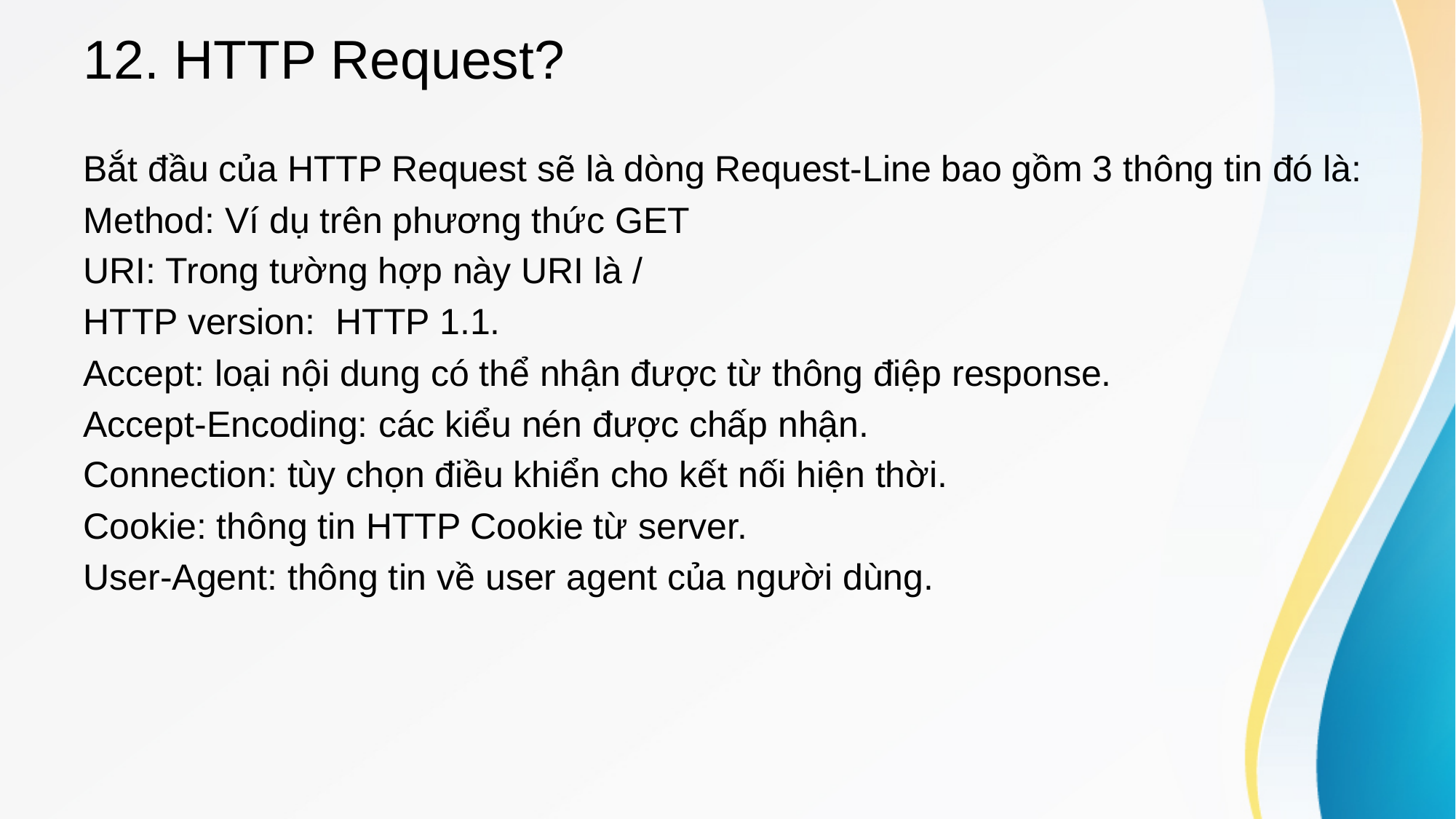

# 12. HTTP Request?
Bắt đầu của HTTP Request sẽ là dòng Request-Line bao gồm 3 thông tin đó là:
Method: Ví dụ trên phương thức GET
URI: Trong tường hợp này URI là /
HTTP version:  HTTP 1.1.
Accept: loại nội dung có thể nhận được từ thông điệp response.
Accept-Encoding: các kiểu nén được chấp nhận.
Connection: tùy chọn điều khiển cho kết nối hiện thời.
Cookie: thông tin HTTP Cookie từ server.
User-Agent: thông tin về user agent của người dùng.